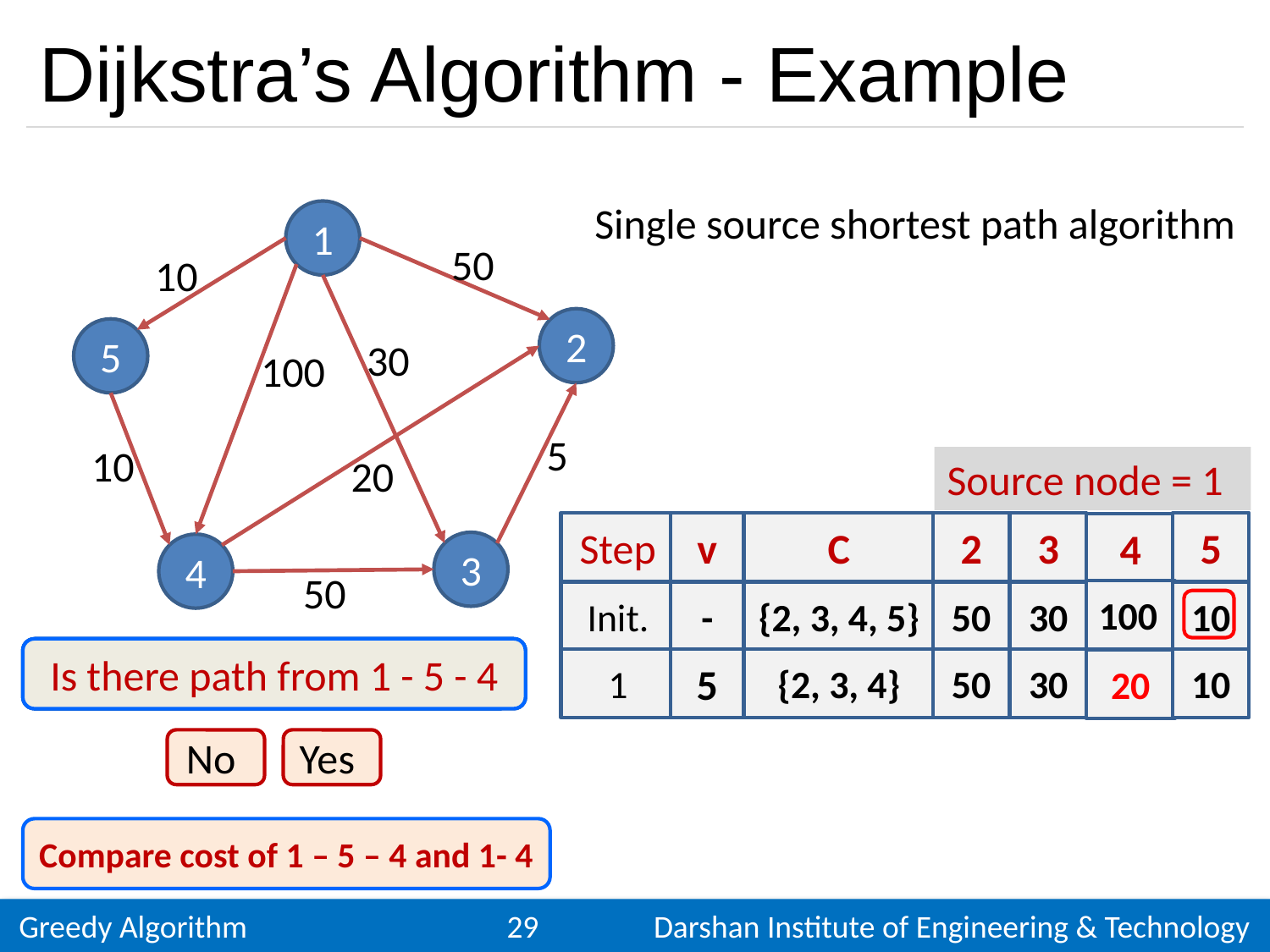

# Dijkstra’s Algorithm - Example
Single source shortest path algorithm
1
50
10
2
5
30
100
5
10
20
Source node = 1
Step
v
C
2
3
5
4
3
4
50
100
Init.
-
{2, 3, 4, 5}
50
30
10

Is there path from 1 - 5 - 2
Is there path from 1 - 5 - 3
Is there path from 1 - 5 - 4
1
5
{2, 3, 4}
50
30
10
20
No
Yes
Compare cost of 1 – 5 – 4 and 1- 4